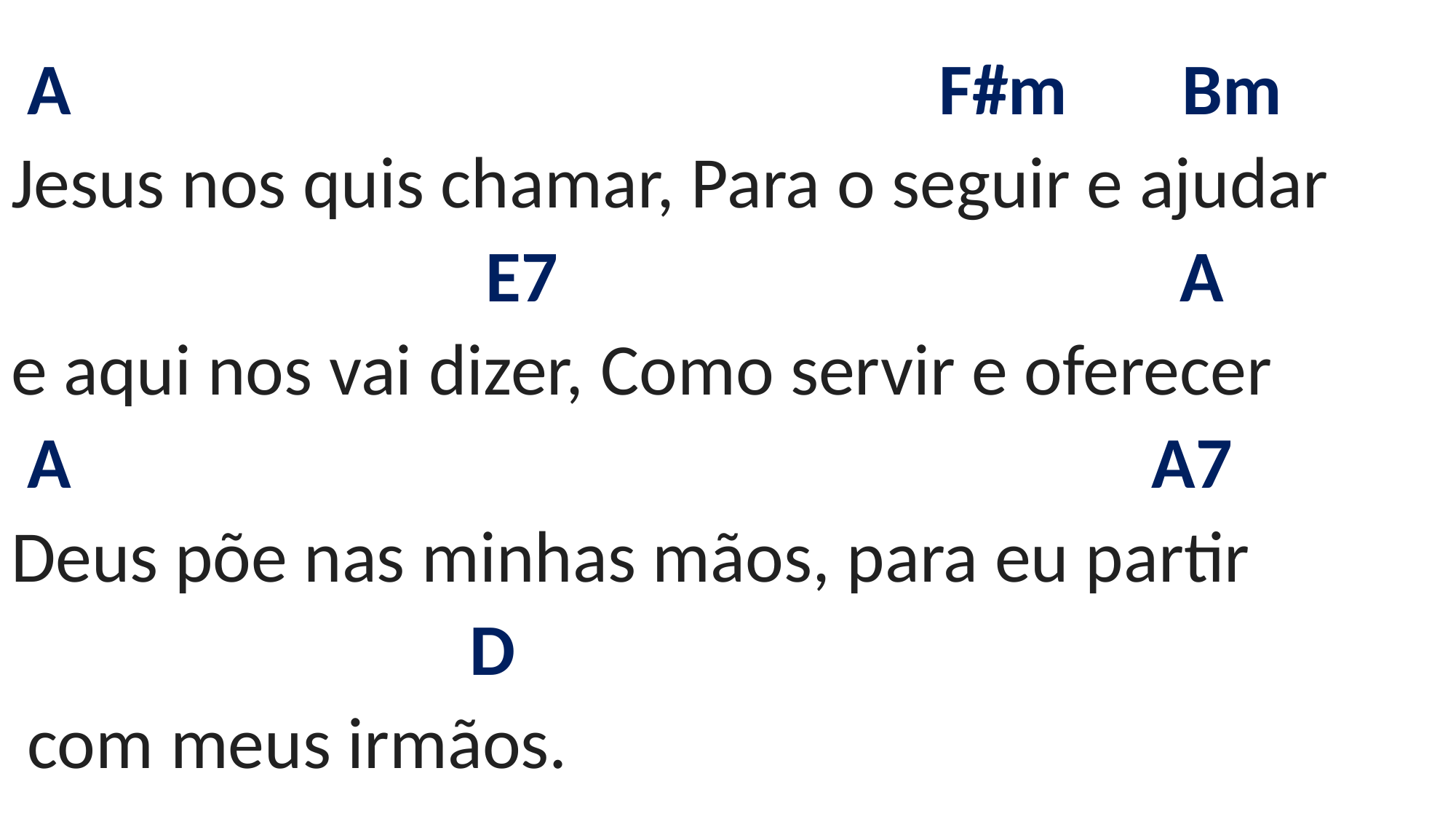

# A                                                     F#m       Bm Jesus nos quis chamar, Para o seguir e ajudar E7                                      A e aqui nos vai dizer, Como servir e oferecer A                                                                  A7 Deus põe nas minhas mãos, para eu partir D com meus irmãos.